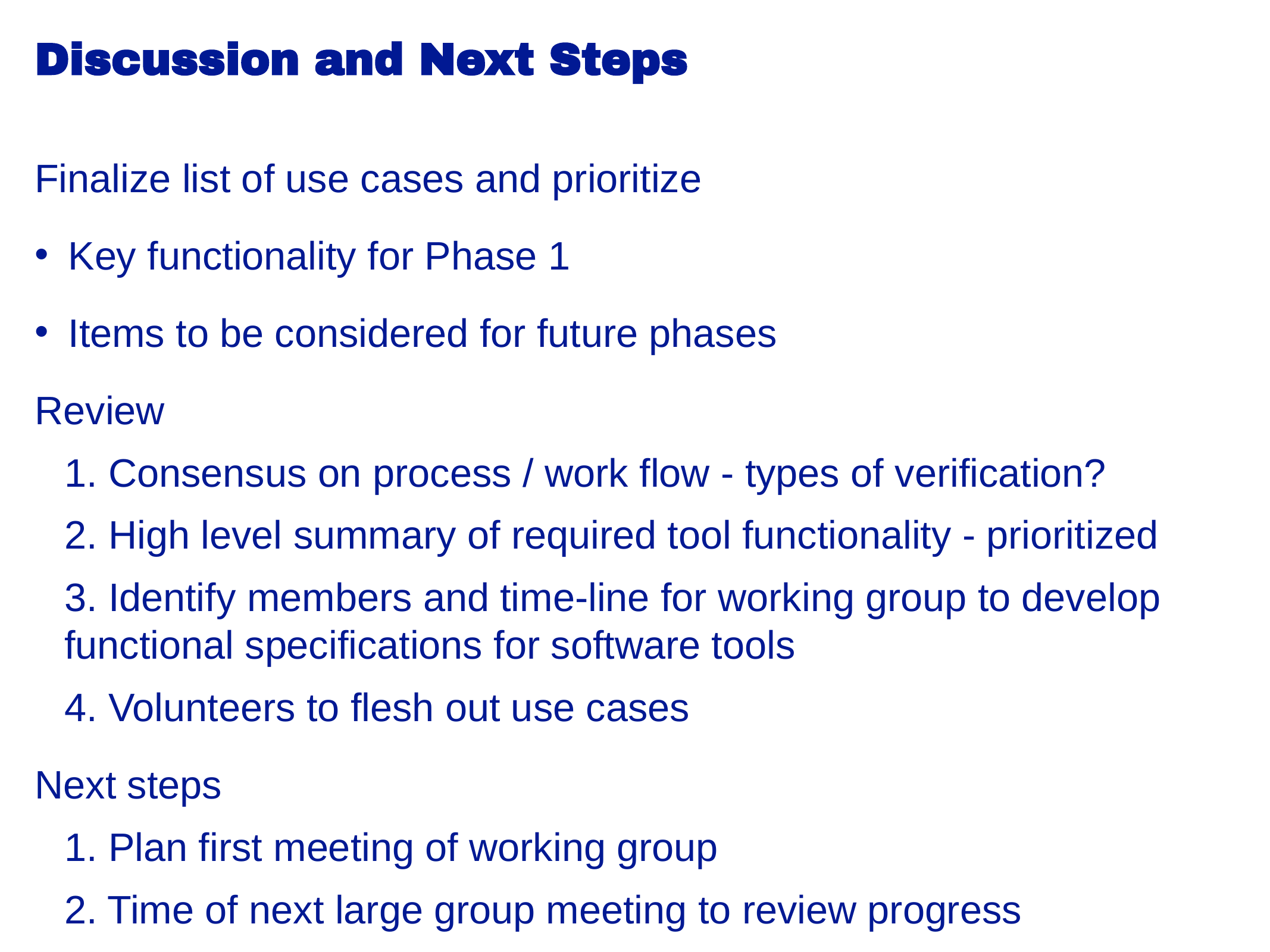

# Discussion and Next Steps
Finalize list of use cases and prioritize
Key functionality for Phase 1
Items to be considered for future phases
Review
1. Consensus on process / work flow - types of verification?
2. High level summary of required tool functionality - prioritized
3. Identify members and time-line for working group to develop functional specifications for software tools
4. Volunteers to flesh out use cases
Next steps
1. Plan first meeting of working group
2. Time of next large group meeting to review progress